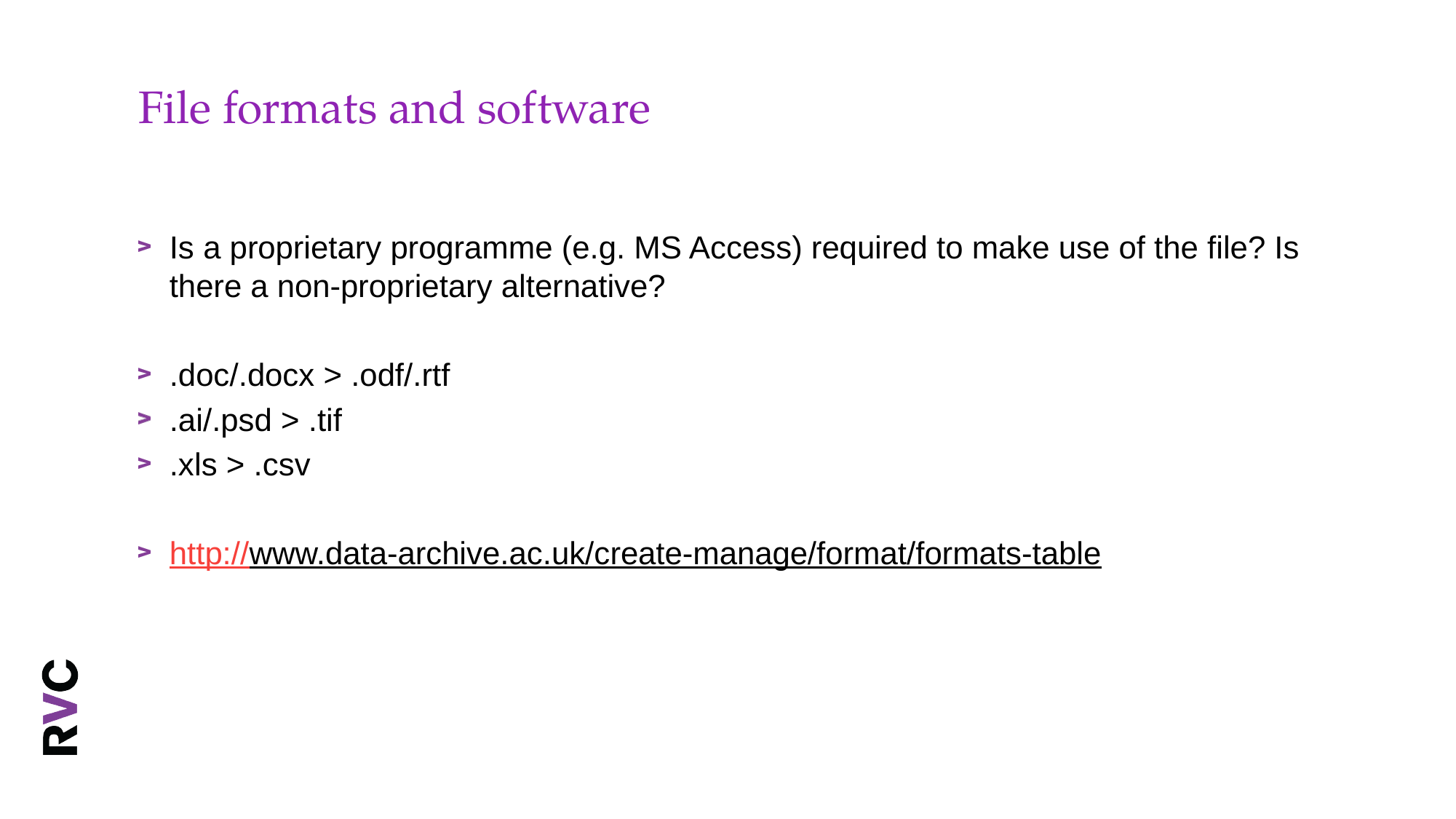

# File formats and software
Is a proprietary programme (e.g. MS Access) required to make use of the file? Is there a non-proprietary alternative?

.doc/.docx > .odf/.rtf
.ai/.psd > .tif
.xls > .csv

http://www.data-archive.ac.uk/create-manage/format/formats-table